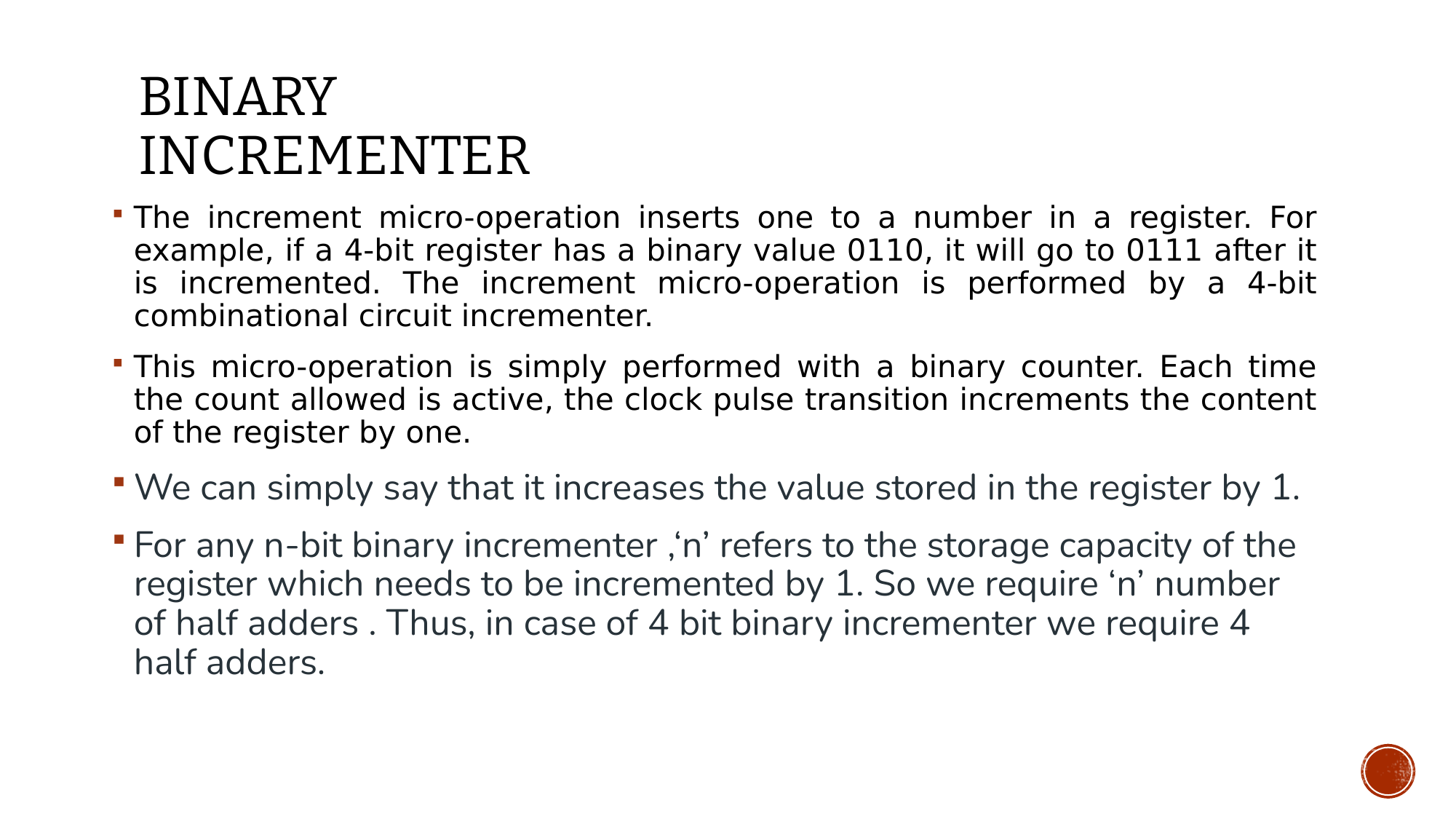

# Binary incrementer
The increment micro-operation inserts one to a number in a register. For example, if a 4-bit register has a binary value 0110, it will go to 0111 after it is incremented. The increment micro-operation is performed by a 4-bit combinational circuit incrementer.
This micro-operation is simply performed with a binary counter. Each time the count allowed is active, the clock pulse transition increments the content of the register by one.
We can simply say that it increases the value stored in the register by 1.
For any n-bit binary incrementer ,‘n’ refers to the storage capacity of the register which needs to be incremented by 1. So we require ‘n’ number of half adders . Thus, in case of 4 bit binary incrementer we require 4 half adders.